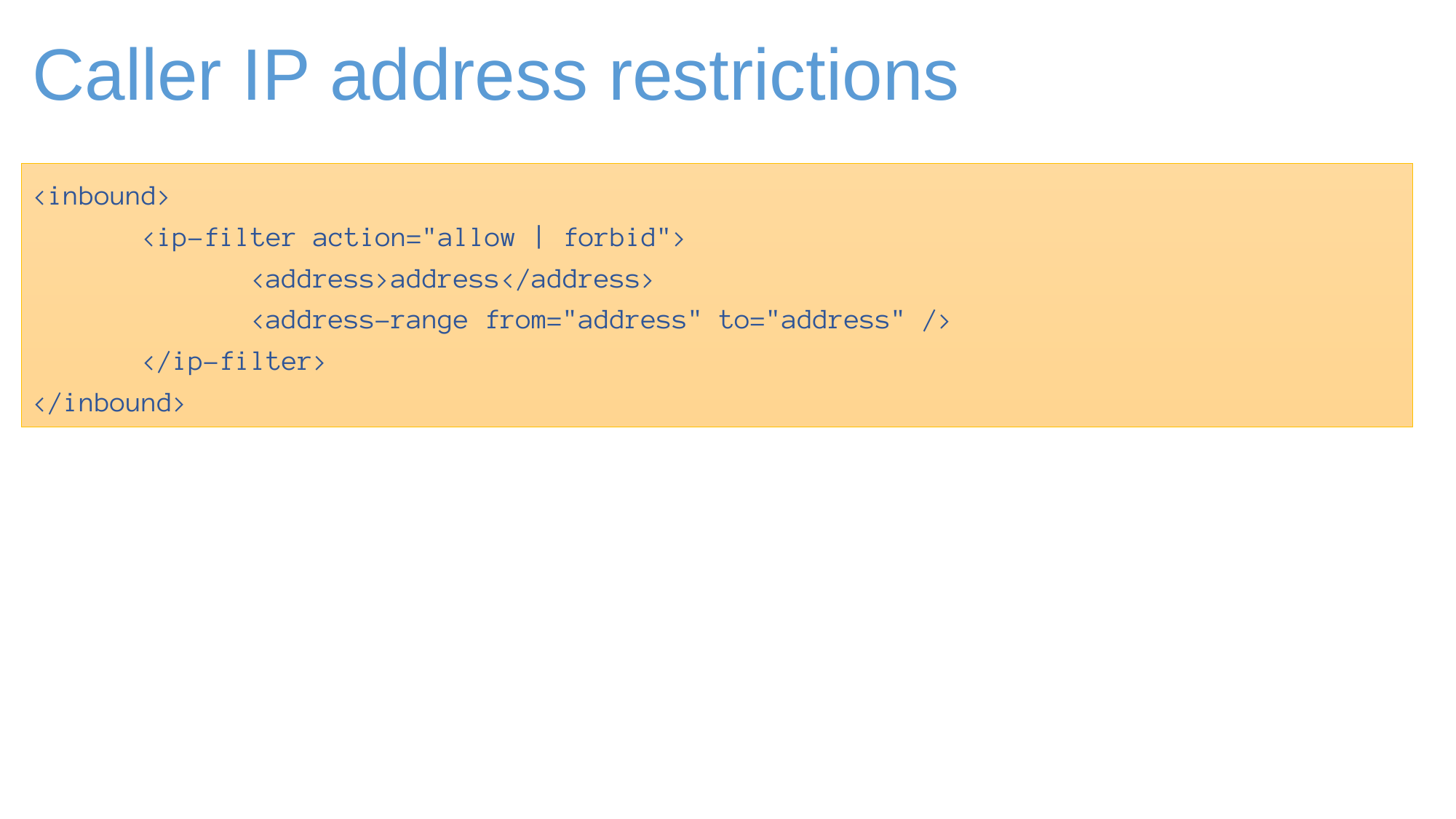

# Caller IP address restrictions
<inbound>
	<ip-filter action="allow | forbid">
		<address>address</address>
    		<address-range from="address" to="address" />
	</ip-filter>
</inbound>